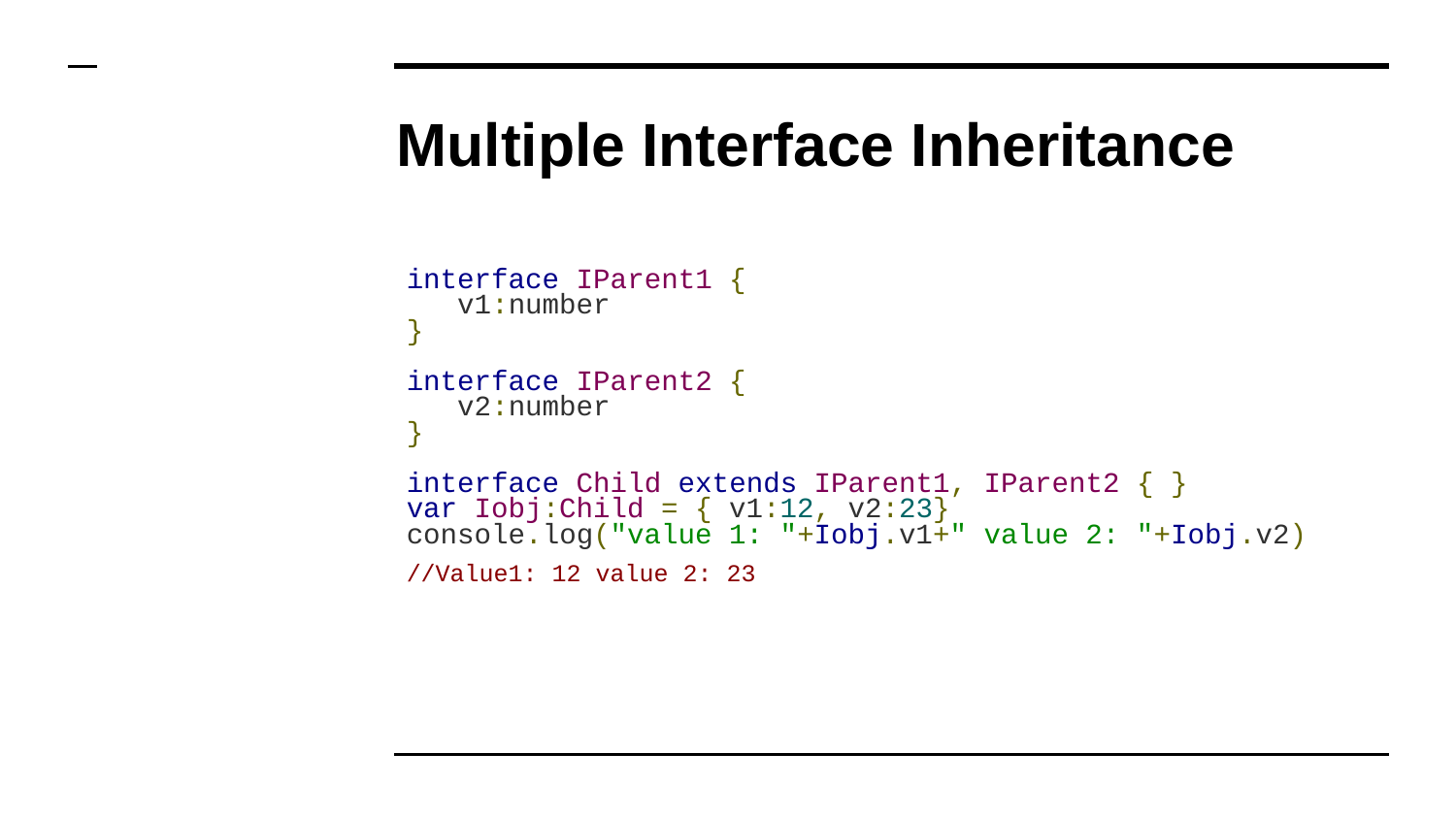

# Multiple Interface Inheritance

interface IParent1 {
   v1:number
}
interface IParent2 {
   v2:number
}
interface Child extends IParent1, IParent2 { }
var Iobj:Child = { v1:12, v2:23}
console.log("value 1: "+Iobj.v1+" value 2: "+Iobj.v2)
//Value1: 12 value 2: 23